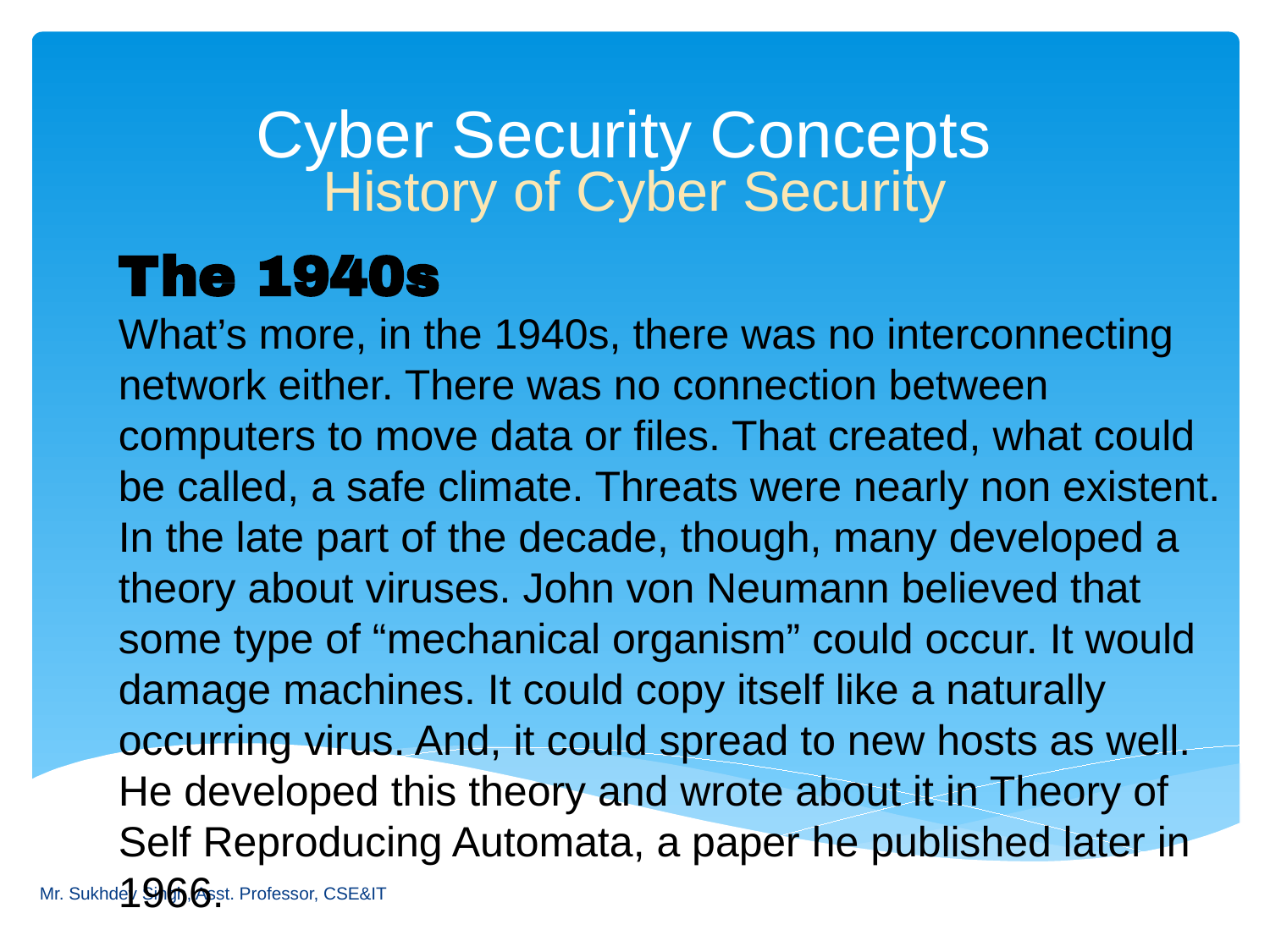

# Cyber Security Concepts
History of Cyber Security

The 1940s
What’s more, in the 1940s, there was no interconnecting network either. There was no connection between computers to move data or files. That created, what could be called, a safe climate. Threats were nearly non existent.
In the late part of the decade, though, many developed a theory about viruses. John von Neumann believed that some type of “mechanical organism” could occur. It would damage machines. It could copy itself like a naturally occurring virus. And, it could spread to new hosts as well. He developed this theory and wrote about it in Theory of Self Reproducing Automata, a paper he published later in 1966.
Mr. Sukhdev Singh, Asst. Professor, CSE&IT